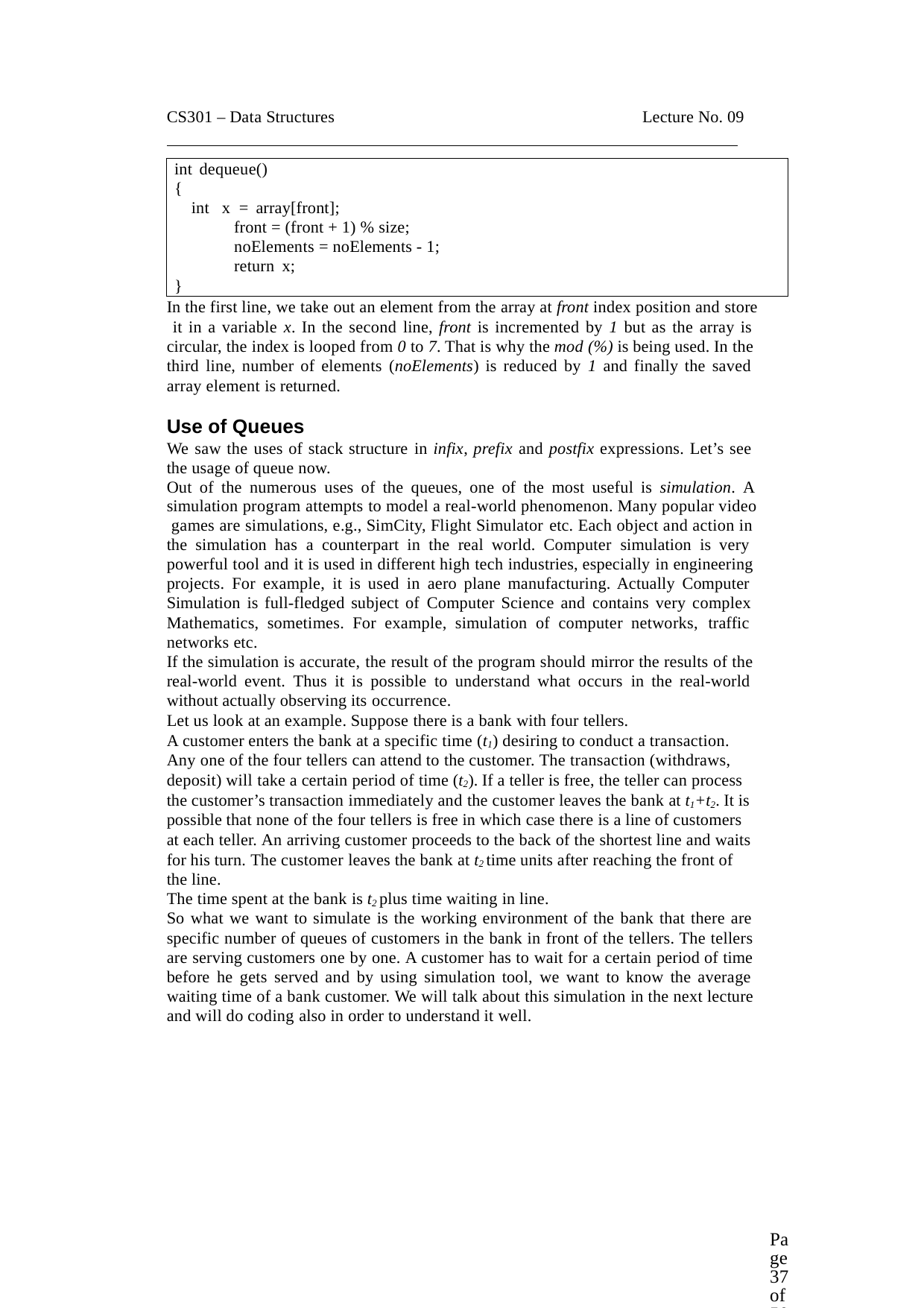

CS301 – Data Structures
Lecture No. 09

int dequeue()
{
int  x  = array[front];
front = (front + 1) % size;  noElements = noElements - 1;  return x;
}
In the first line, we take out an element from the array at front index position and store  it in a variable x. In the second line, front is incremented by 1 but as the array is  circular, the index is looped from 0 to 7. That is why the mod (%) is being used. In the  third line, number of elements (noElements) is reduced by 1 and finally the saved  array element is returned.

Use of Queues
We saw the uses of stack structure in infix, prefix and postfix expressions. Let’s see  the usage of queue now.
Out of the numerous uses of the queues, one of the most useful is simulation. A
simulation program attempts to model a real-world phenomenon. Many popular video  games are simulations, e.g., SimCity, Flight Simulator etc. Each object and action in  the simulation has a counterpart in the real world. Computer simulation is very  powerful tool and it is used in different high tech industries, especially in engineering  projects. For example, it is used in aero plane manufacturing. Actually Computer  Simulation is full-fledged subject of Computer Science and contains very complex  Mathematics, sometimes. For example, simulation of computer networks, traffic  networks etc.
If the simulation is accurate, the result of the program should mirror the results of the  real-world event. Thus it is possible to understand what occurs in the real-world  without actually observing its occurrence.
Let us look at an example. Suppose there is a bank with four tellers.
A customer enters the bank at a specific time (t1) desiring to conduct a transaction.  Any one of the four tellers can attend to the customer. The transaction (withdraws,  deposit) will take a certain period of time (t2). If a teller is free, the teller can process  the customer’s transaction immediately and the customer leaves the bank at t1+t2. It is  possible that none of the four tellers is free in which case there is a line of customers  at each teller. An arriving customer proceeds to the back of the shortest line and waits  for his turn. The customer leaves the bank at t2 time units after reaching the front of  the line.
The time spent at the bank is t2 plus time waiting in line.
So what we want to simulate is the working environment of the bank that there are  specific number of queues of customers in the bank in front of the tellers. The tellers  are serving customers one by one. A customer has to wait for a certain period of time  before he gets served and by using simulation tool, we want to know the average  waiting time of a bank customer. We will talk about this simulation in the next lecture  and will do coding also in order to understand it well.

Page 37 of 505